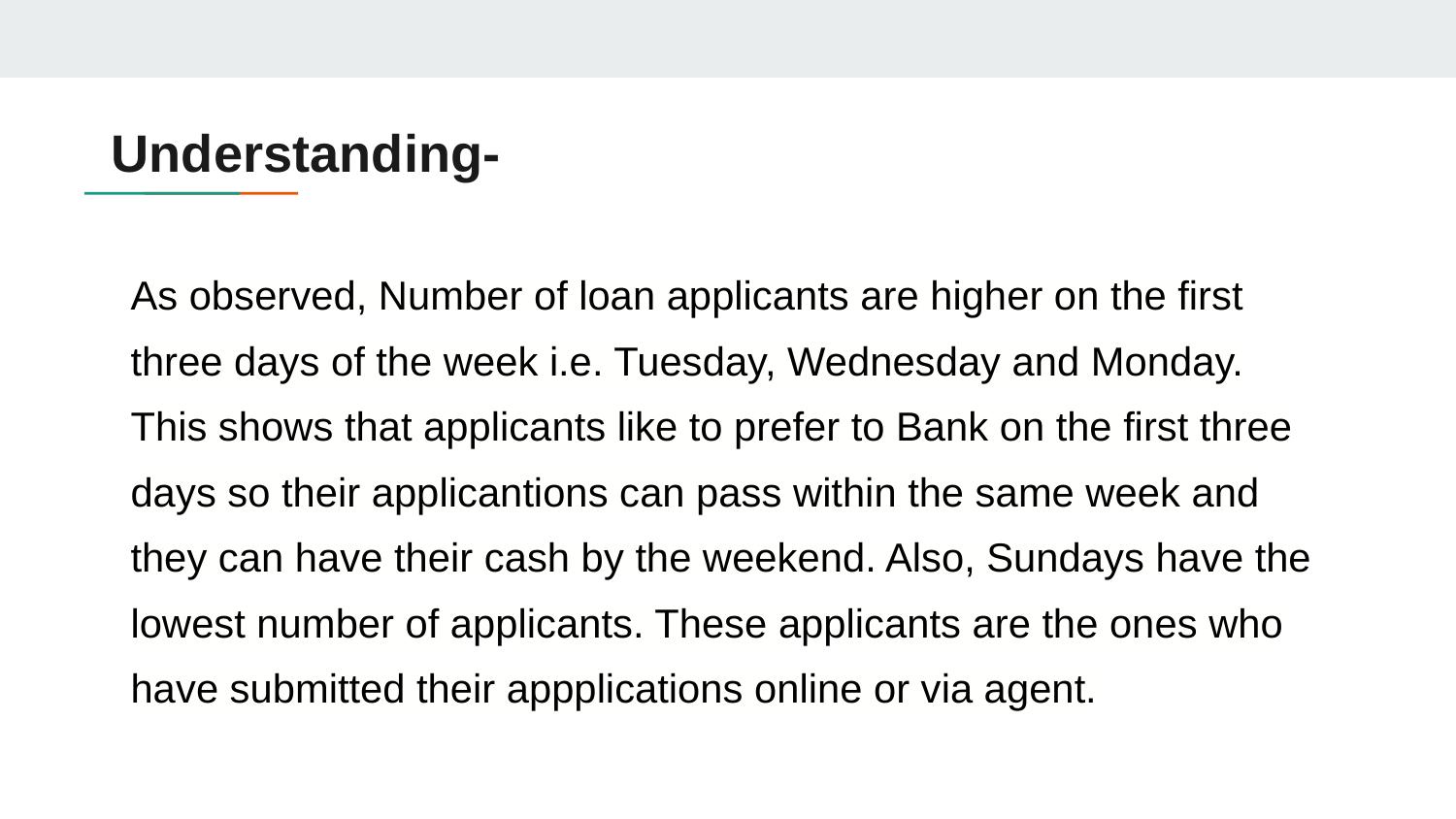

# Understanding-
As observed, Number of loan applicants are higher on the first three days of the week i.e. Tuesday, Wednesday and Monday. This shows that applicants like to prefer to Bank on the first three days so their applicantions can pass within the same week and they can have their cash by the weekend. Also, Sundays have the lowest number of applicants. These applicants are the ones who have submitted their appplications online or via agent.